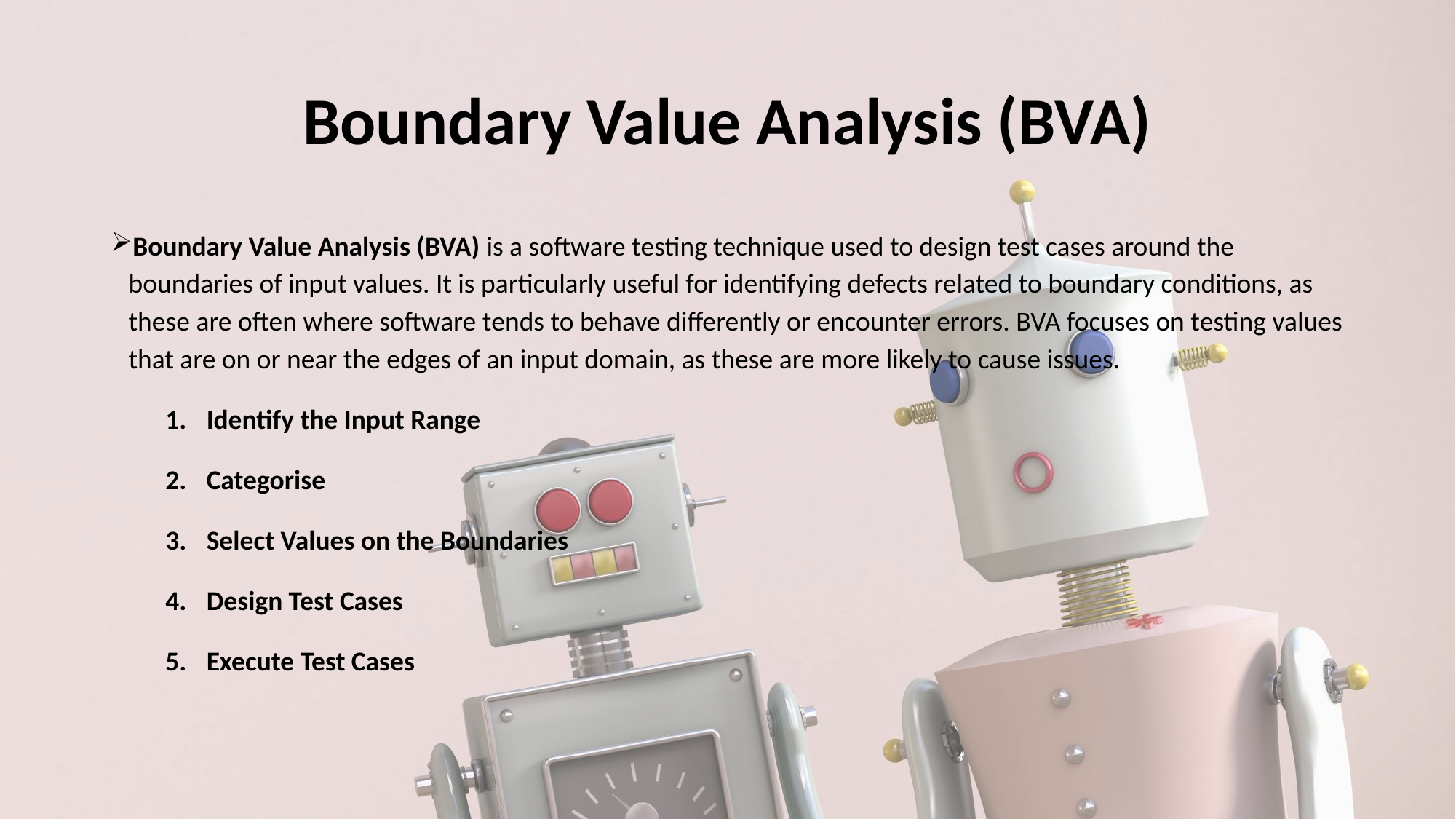

# Boundary Value Analysis (BVA)
Boundary Value Analysis (BVA) is a software testing technique used to design test cases around the boundaries of input values. It is particularly useful for identifying defects related to boundary conditions, as these are often where software tends to behave differently or encounter errors. BVA focuses on testing values that are on or near the edges of an input domain, as these are more likely to cause issues.
Identify the Input Range
Categorise
Select Values on the Boundaries
Design Test Cases
Execute Test Cases